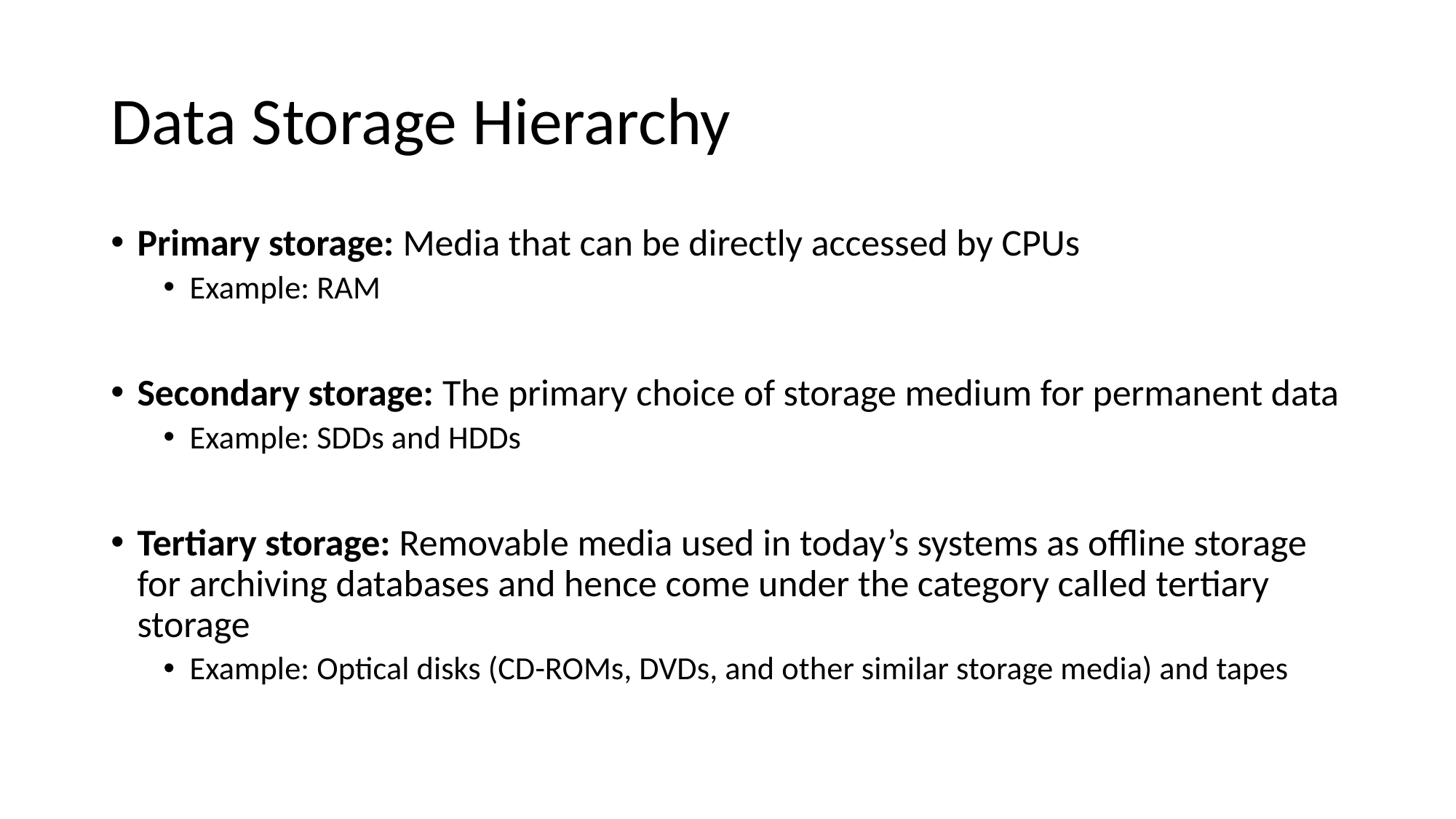

# Data Storage Hierarchy
Primary storage: Media that can be directly accessed by CPUs
Example: RAM

Secondary storage: The primary choice of storage medium for permanent data
Example: SDDs and HDDs

Tertiary storage: Removable media used in today’s systems as offline storage for archiving databases and hence come under the category called tertiary storage
Example: Optical disks (CD-ROMs, DVDs, and other similar storage media) and tapes